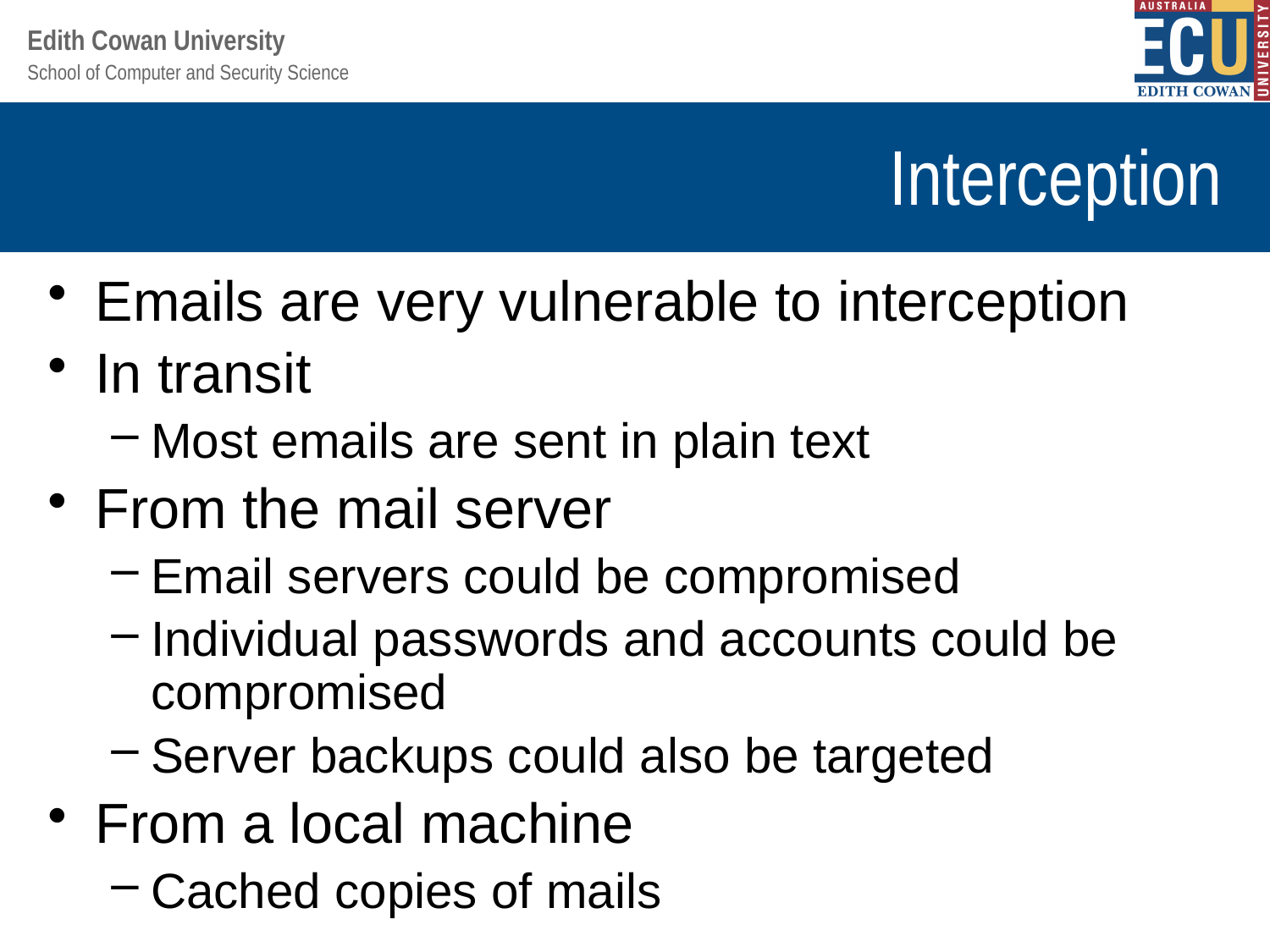

# Interception
Emails are very vulnerable to interception
In transit
Most emails are sent in plain text
From the mail server
Email servers could be compromised
Individual passwords and accounts could be compromised
Server backups could also be targeted
From a local machine
Cached copies of mails